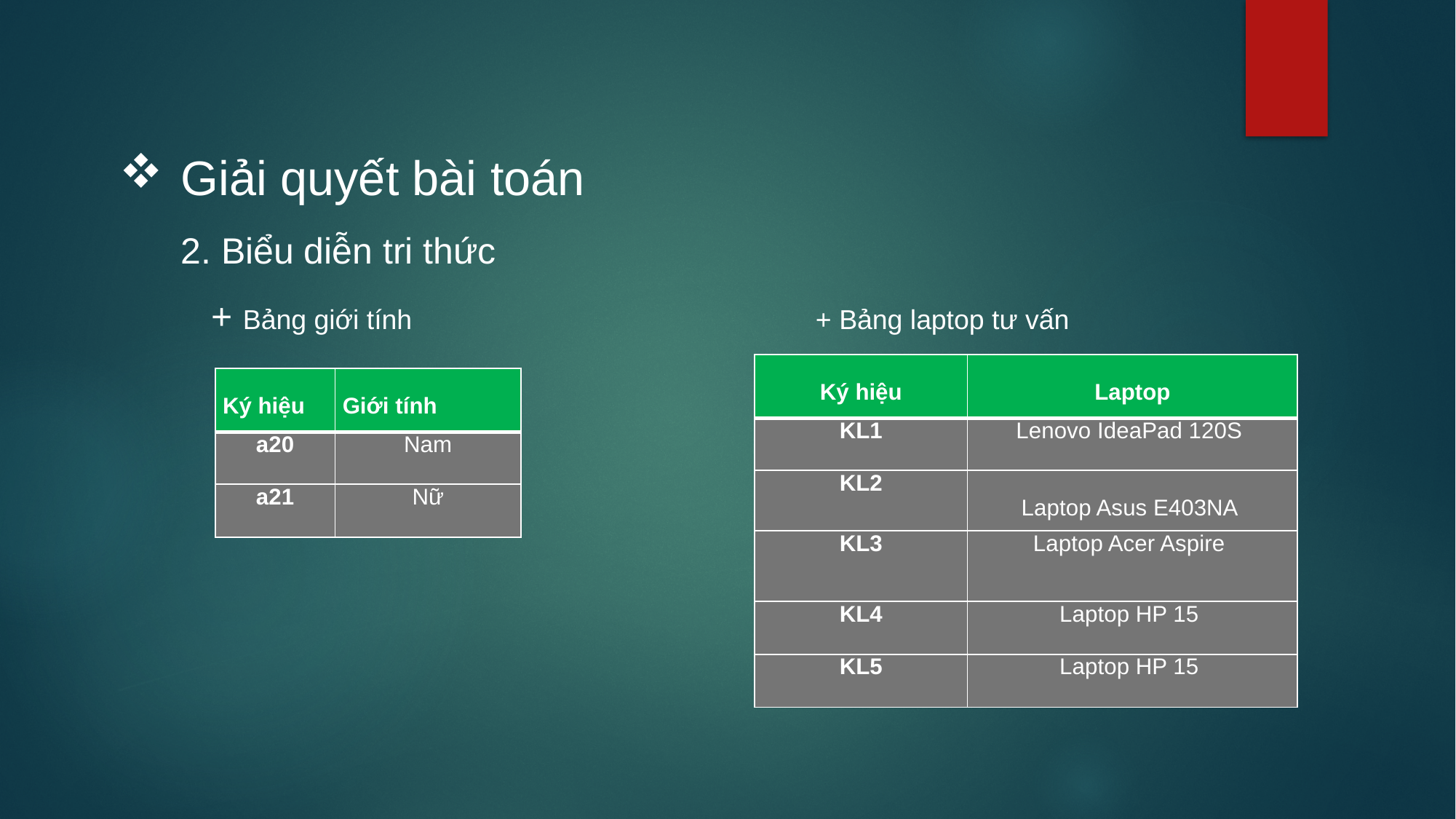

# Giải quyết bài toán 2. Biểu diễn tri thức + Bảng giới tính                                                     + Bảng laptop tư vấn
| Ký hiệu | Laptop |
| --- | --- |
| KL1 | Lenovo IdeaPad 120S |
| KL2 | Laptop Asus E403NA |
| KL3 | Laptop Acer Aspire |
| KL4 | Laptop HP 15 |
| KL5 | Laptop HP 15 |
| Ký hiệu | Giới tính |
| --- | --- |
| a20 | Nam |
| a21 | Nữ |